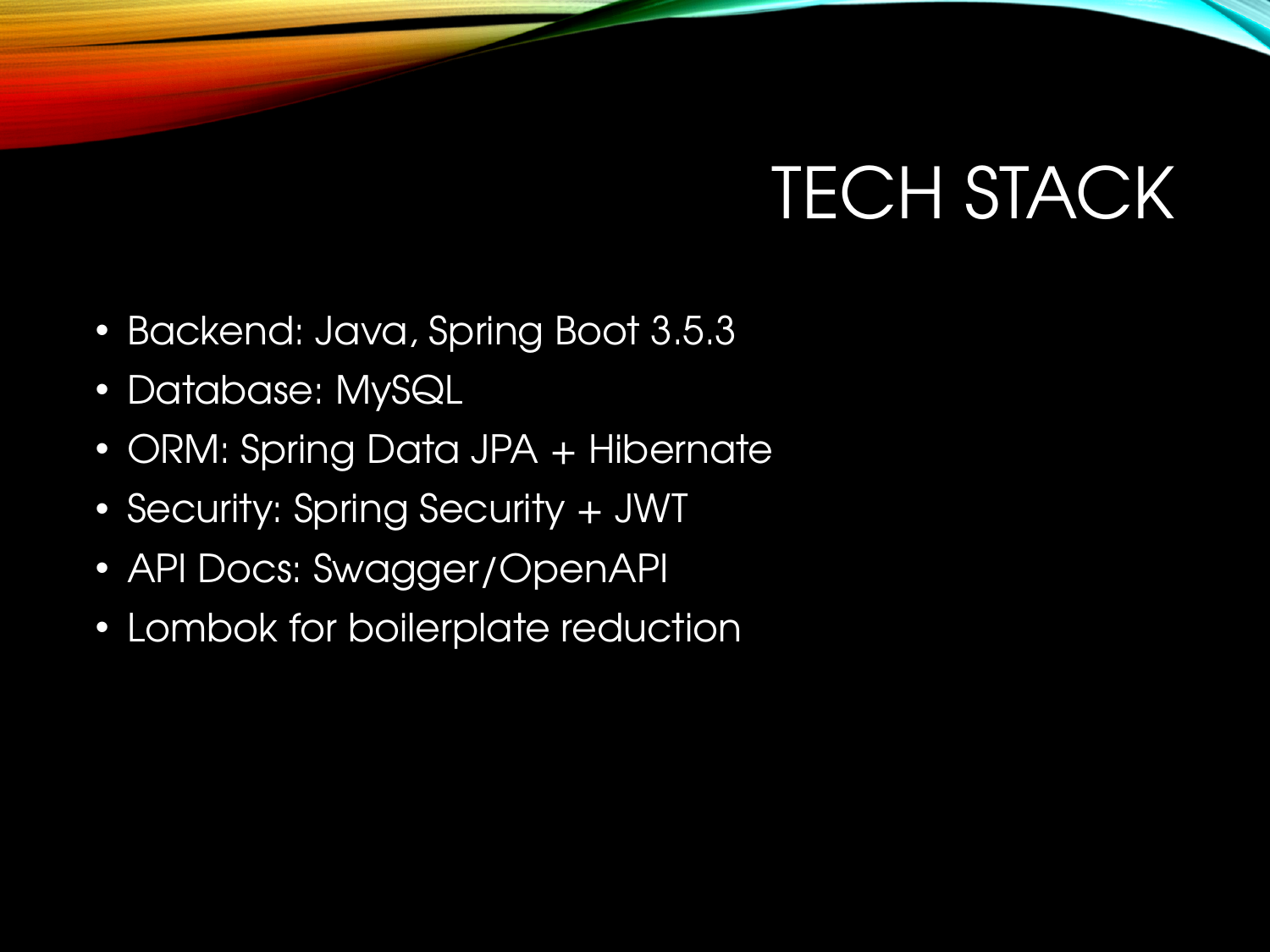

# Tech Stack
Backend: Java, Spring Boot 3.5.3
Database: MySQL
ORM: Spring Data JPA + Hibernate
Security: Spring Security + JWT
API Docs: Swagger/OpenAPI
Lombok for boilerplate reduction